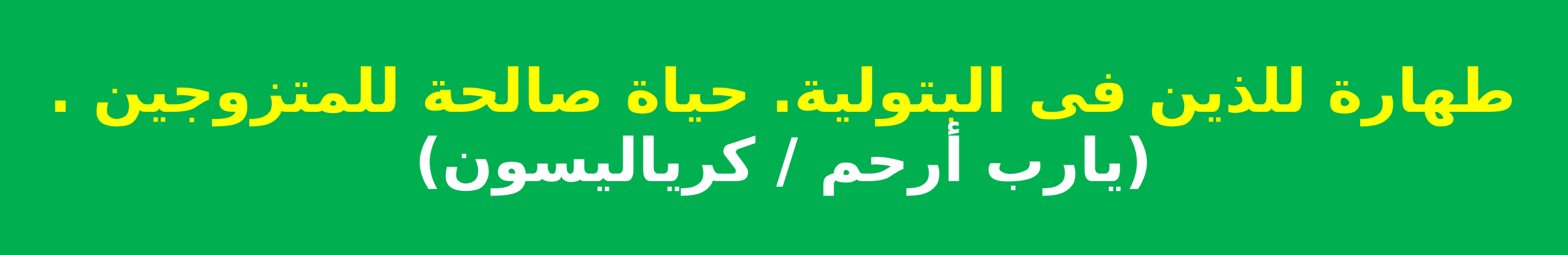

طهارة للذين فى البتولية. حياة صالحة للمتزوجين .
(يارب أرحم / كرياليسون)